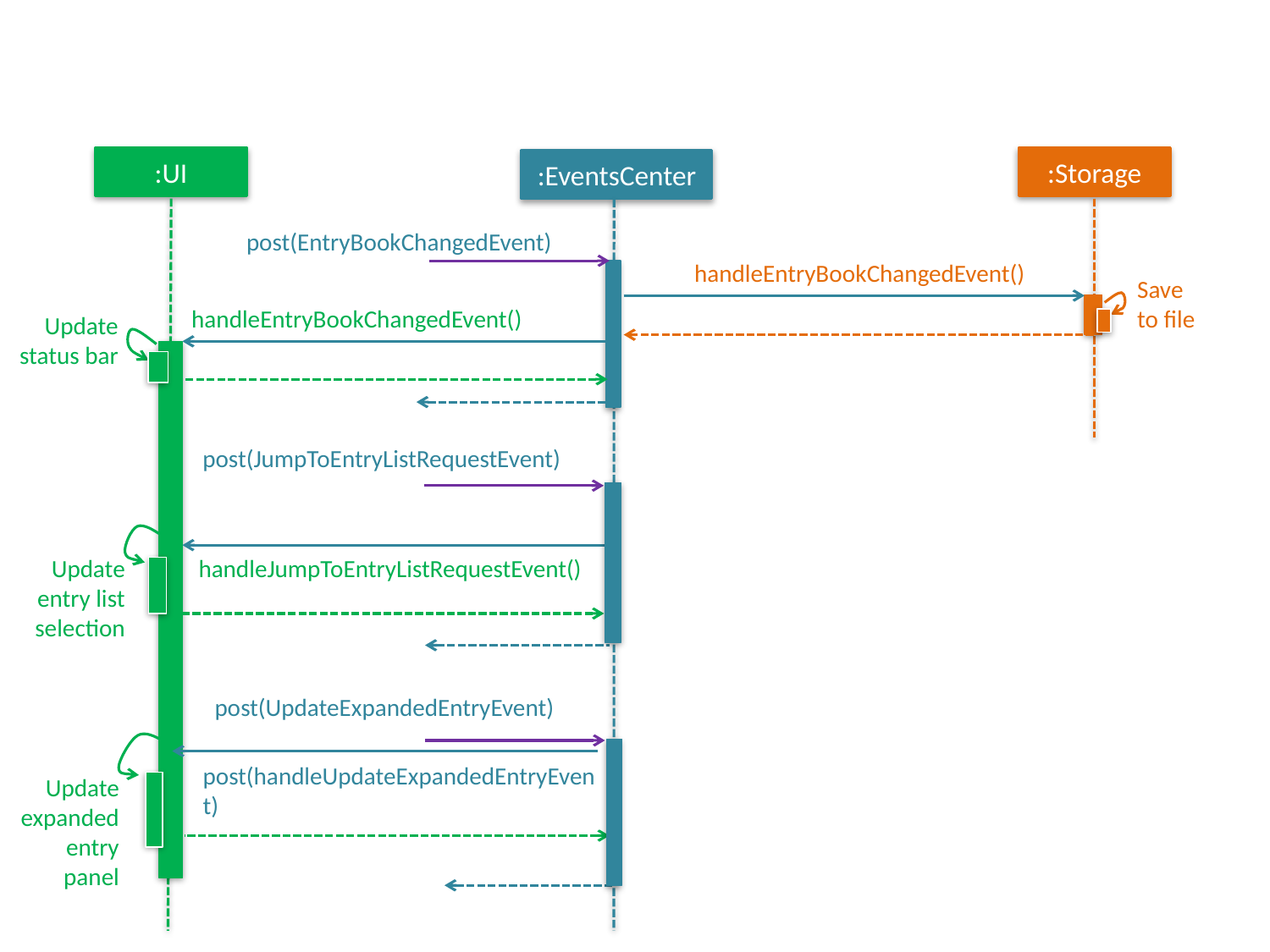

:UI
:Storage
:EventsCenter
post(EntryBookChangedEvent)
handleEntryBookChangedEvent()

Save
to file

handleEntryBookChangedEvent()
Update status bar

post(JumpToEntryListRequestEvent)

handleJumpToEntryListRequestEvent()
Update entry list selection
post(UpdateExpandedEntryEvent)

post(handleUpdateExpandedEntryEvent)
Update expanded entry panel